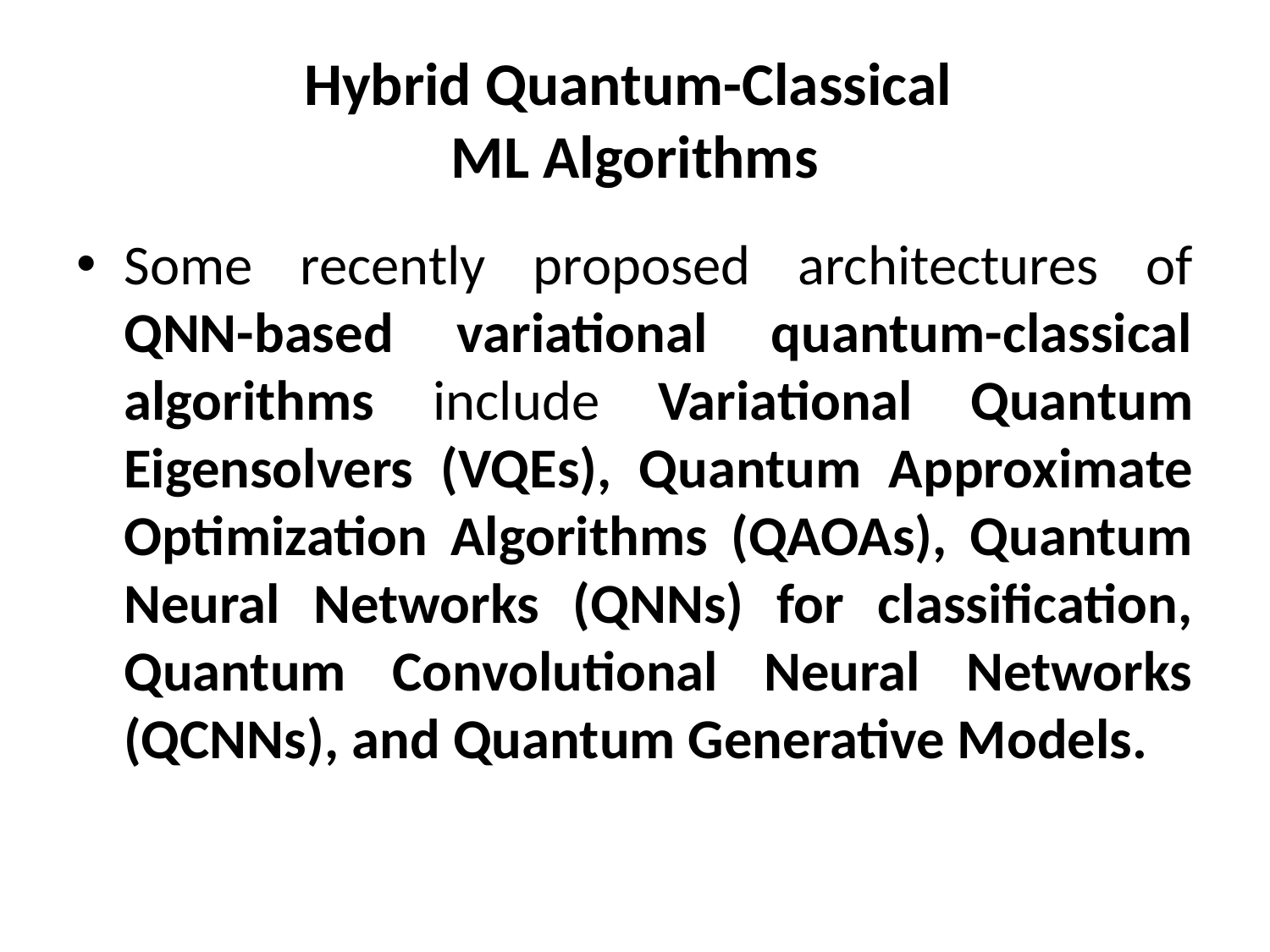

# Hybrid Quantum-Classical ML Algorithms
Some recently proposed architectures of QNN-based variational quantum-classical algorithms include Variational Quantum Eigensolvers (VQEs), Quantum Approximate Optimization Algorithms (QAOAs), Quantum Neural Networks (QNNs) for classification, Quantum Convolutional Neural Networks (QCNNs), and Quantum Generative Models.